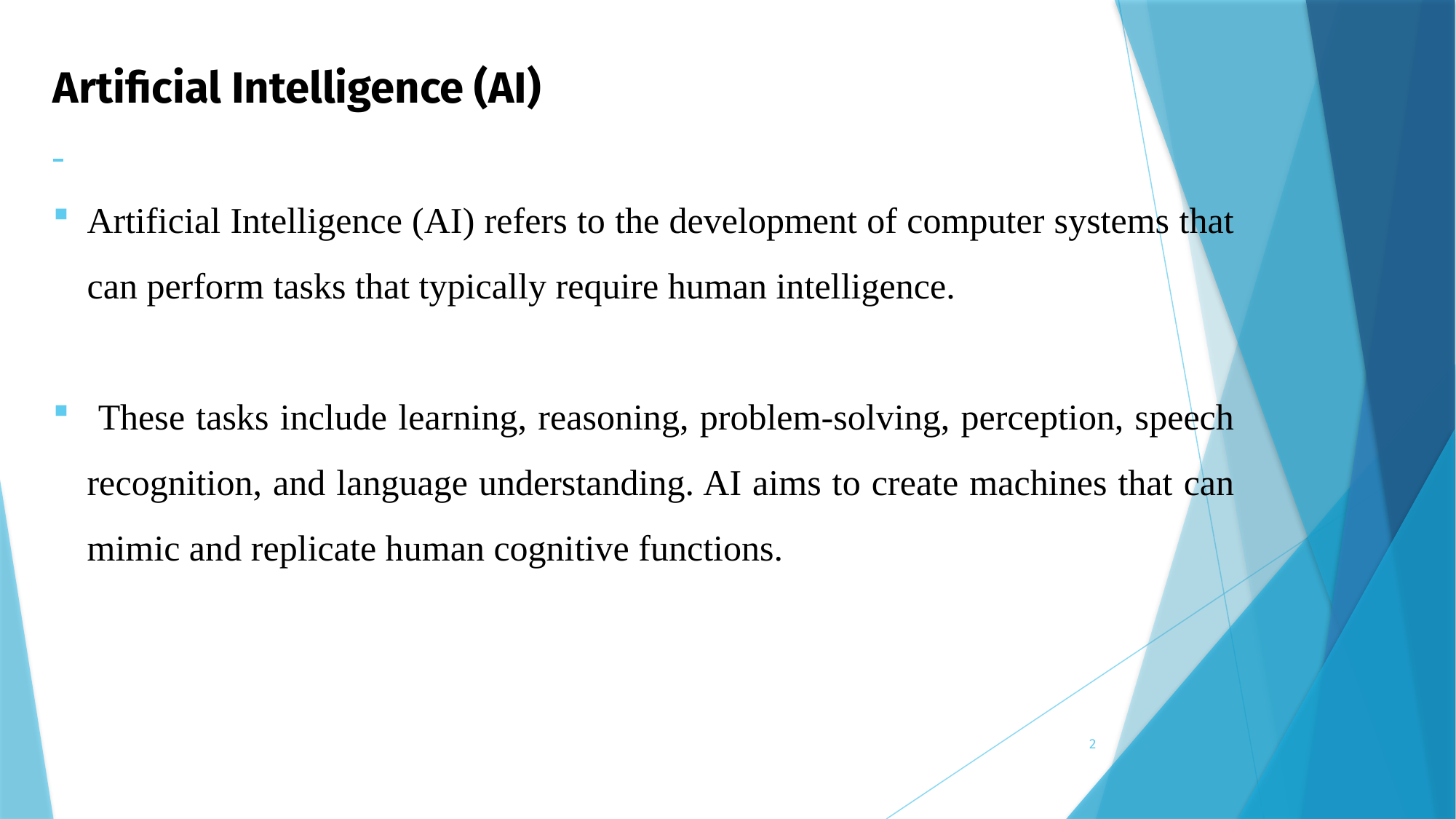

# Artificial Intelligence (AI)
Artificial Intelligence (AI) refers to the development of computer systems that can perform tasks that typically require human intelligence.

 These tasks include learning, reasoning, problem-solving, perception, speech recognition, and language understanding. AI aims to create machines that can mimic and replicate human cognitive functions.

2